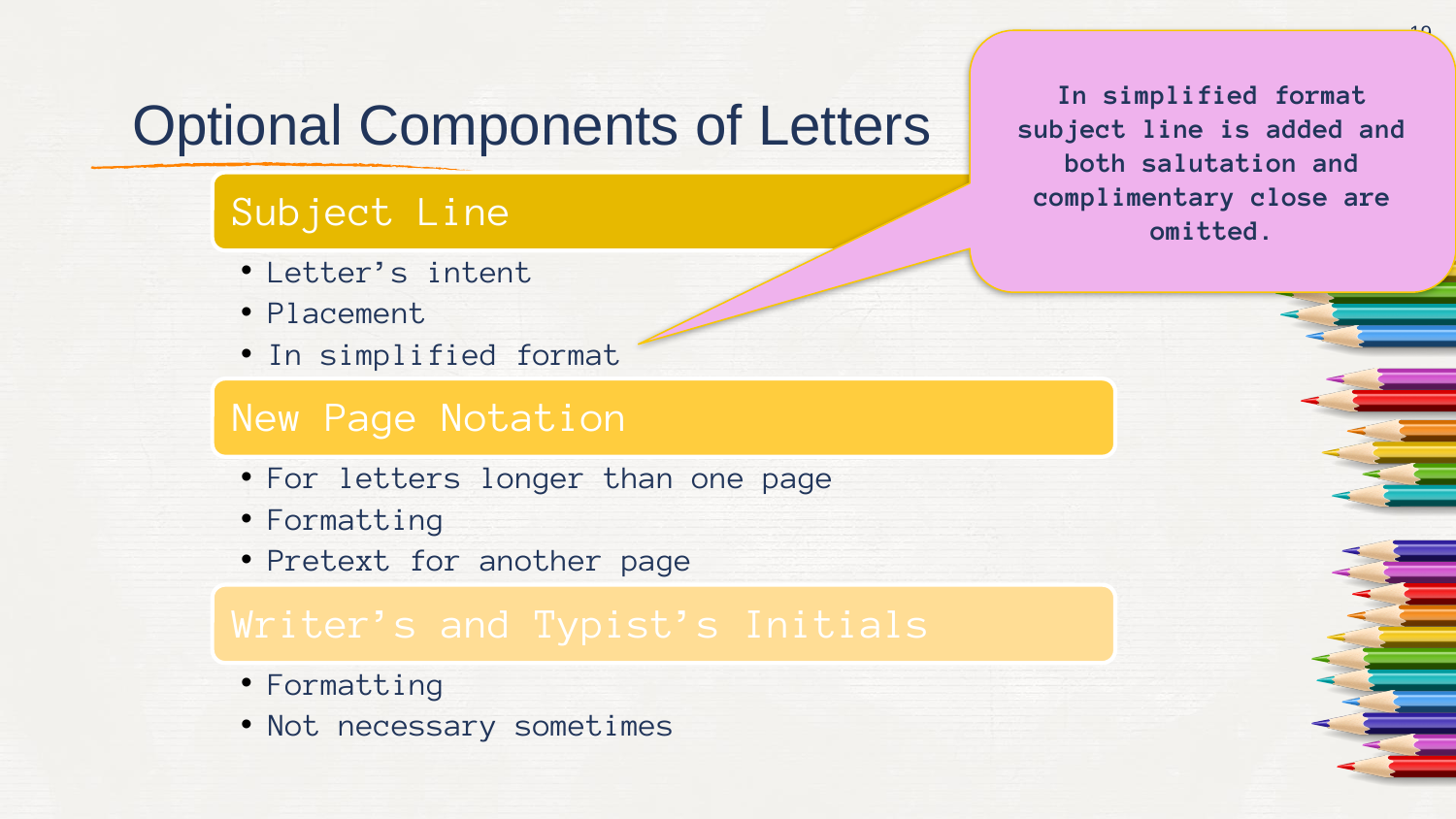

19
In simplified format subject line is added and both salutation and complimentary close are omitted.
# Optional Components of Letters
Subject Line
Letter’s intent
Placement
In simplified format
New Page Notation
For letters longer than one page
Formatting
Pretext for another page
Writer’s and Typist’s Initials
Formatting
Not necessary sometimes